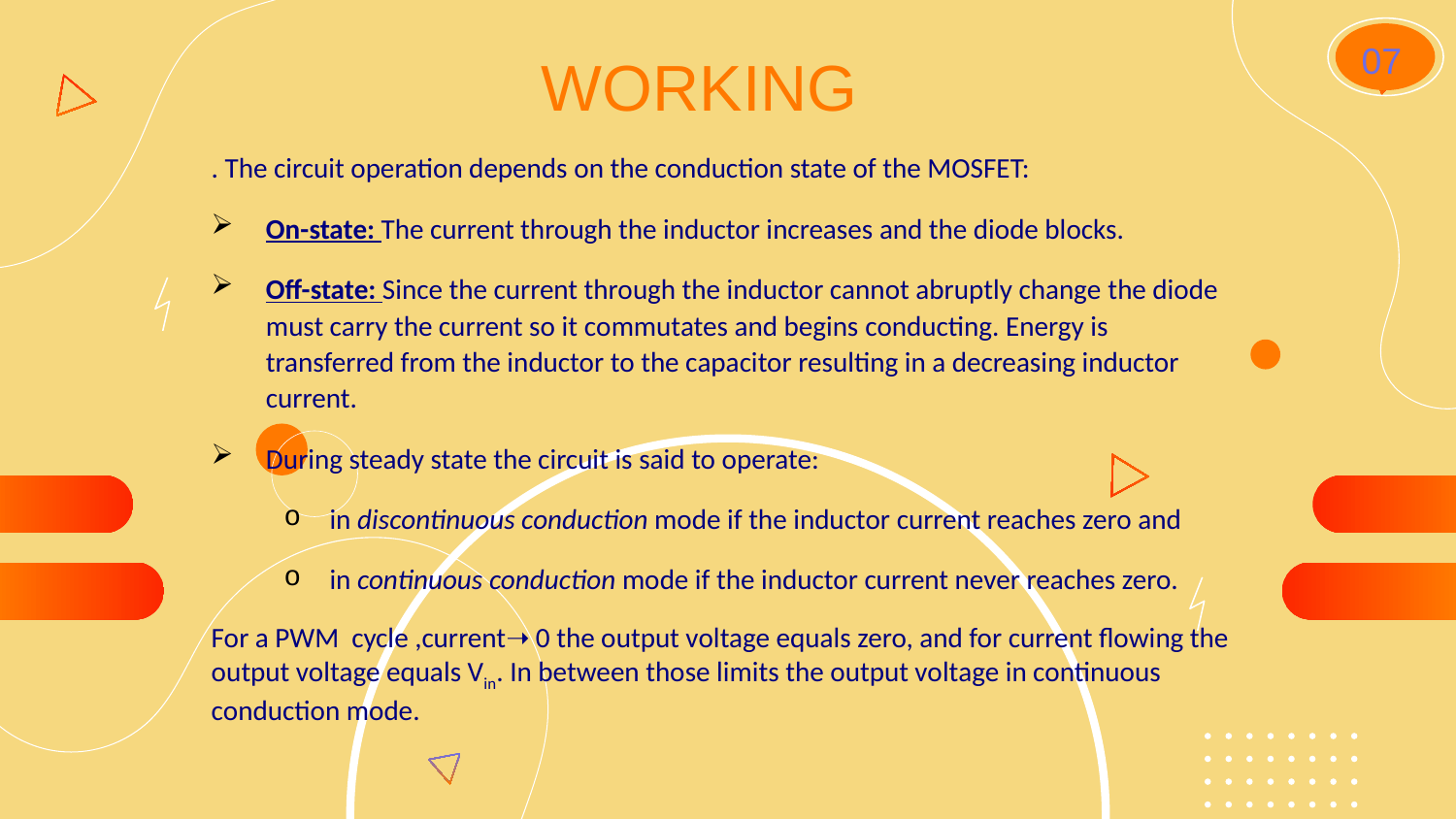

# WORKING
07
. The circuit operation depends on the conduction state of the MOSFET:
On-state: The current through the inductor increases and the diode blocks.
Off-state: Since the current through the inductor cannot abruptly change the diode must carry the current so it commutates and begins conducting. Energy is transferred from the inductor to the capacitor resulting in a decreasing inductor current.
During steady state the circuit is said to operate:
in discontinuous conduction mode if the inductor current reaches zero and
in continuous conduction mode if the inductor current never reaches zero.
For a PWM  cycle ,current➝ 0 the output voltage equals zero, and for current flowing the output voltage equals Vin. In between those limits the output voltage in continuous conduction mode.